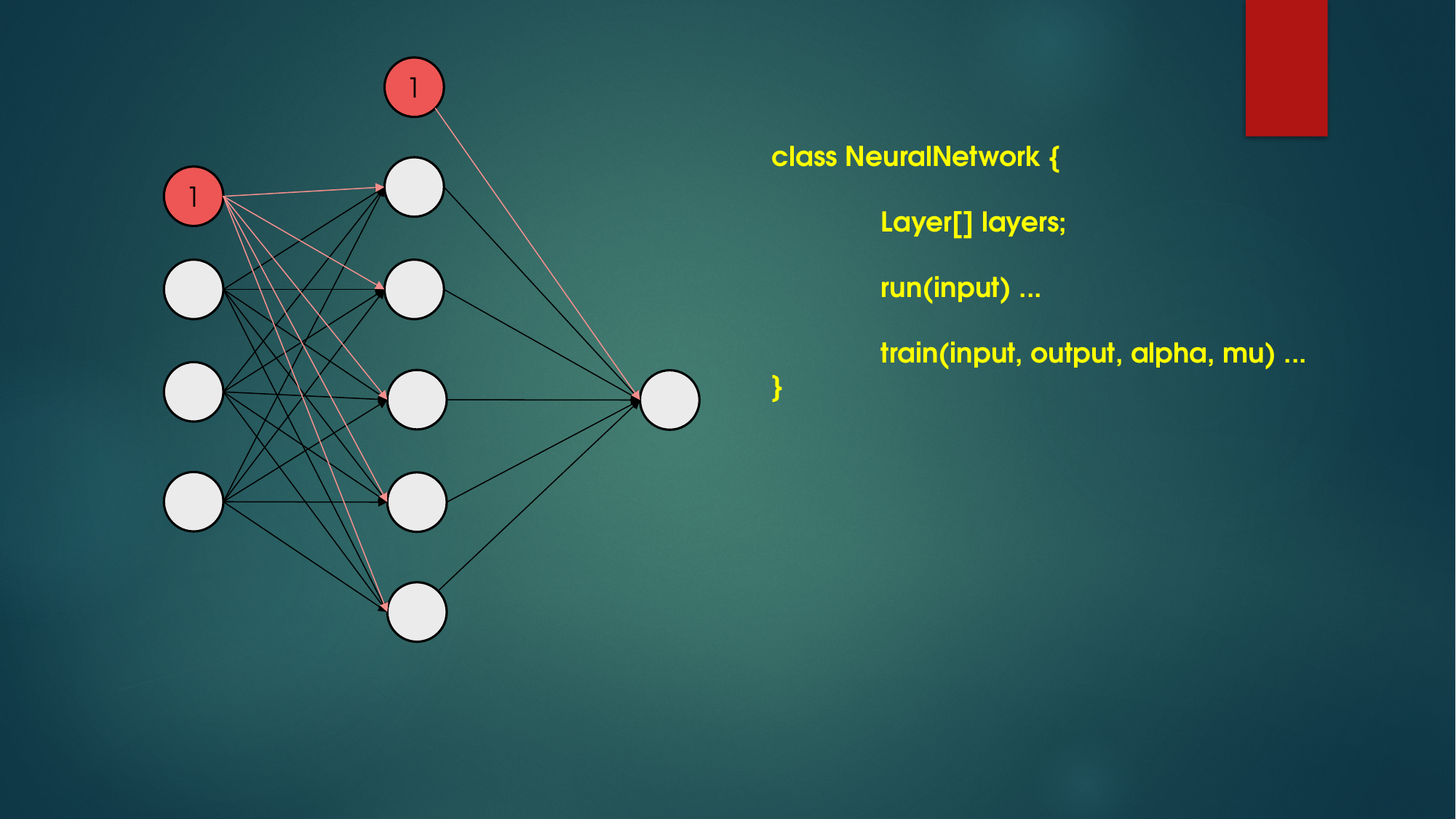

1
class NeuralNetwork {

	Layer[] layers;

	run(input) ...

	train(input, output, alpha, mu) ...
}

1